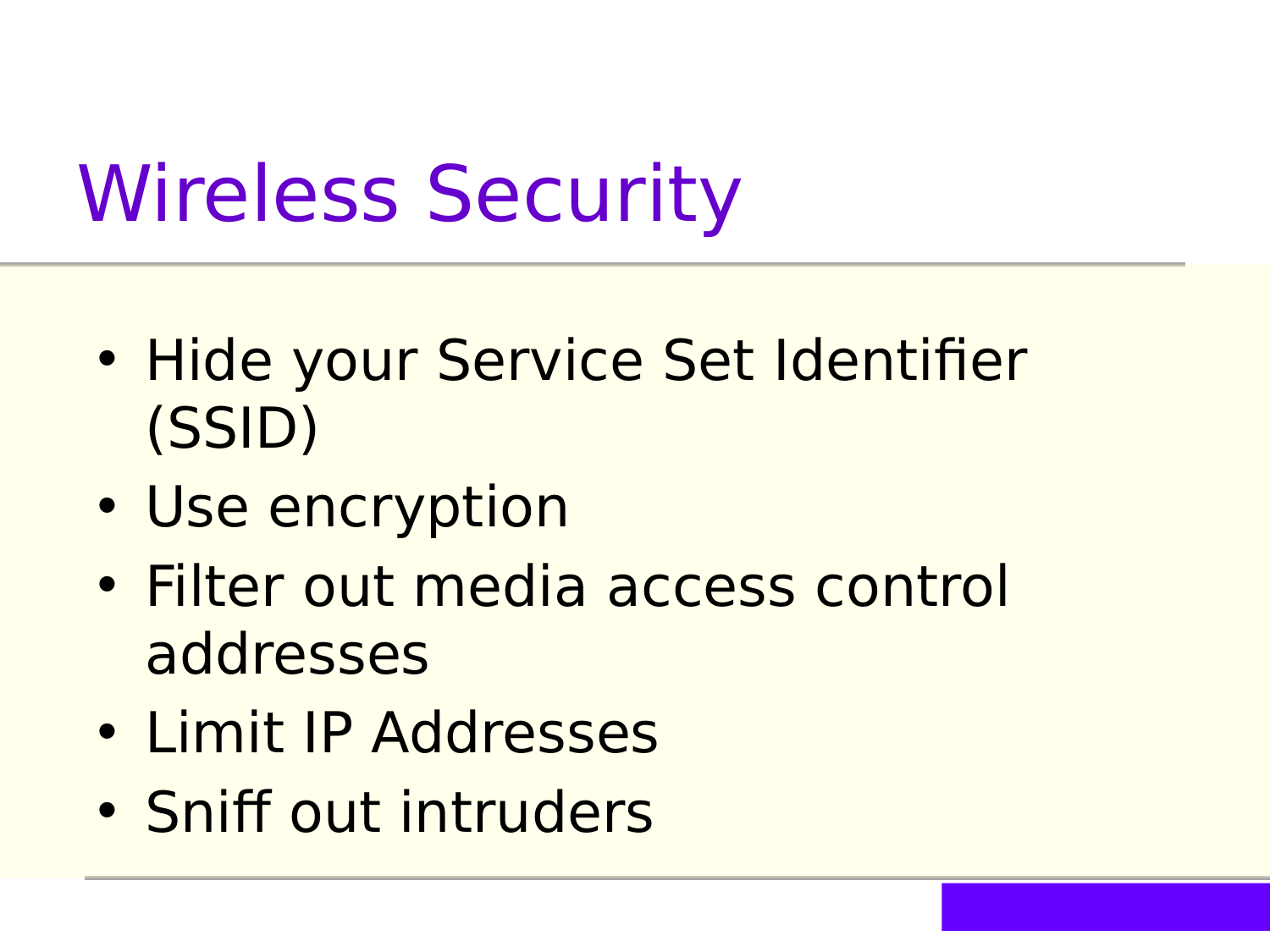

Wireless Security
Hide your Service Set Identifier (SSID)
Use encryption
Filter out media access control addresses
Limit IP Addresses
Sniff out intruders